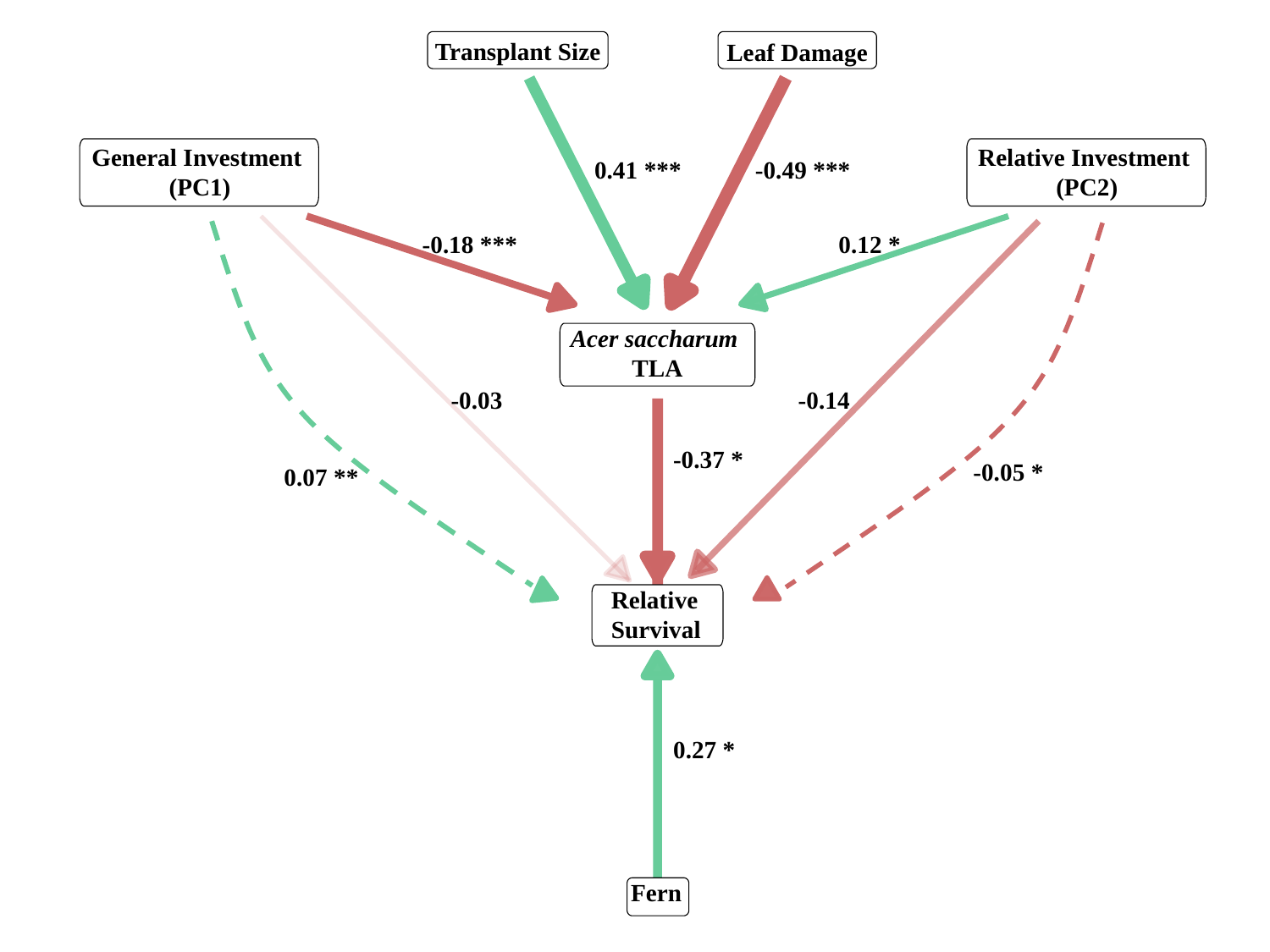

Transplant Size
Leaf Damage

General Investment
(PC1)
Relative Investment
(PC2)
-0.49 ***
0.41 ***

-0.18 ***
0.12 *

Acer saccharum
TLA
-0.14
-0.03

-0.37 *
-0.05 *
0.07 **

Relative
Survival

0.27 *

Fern